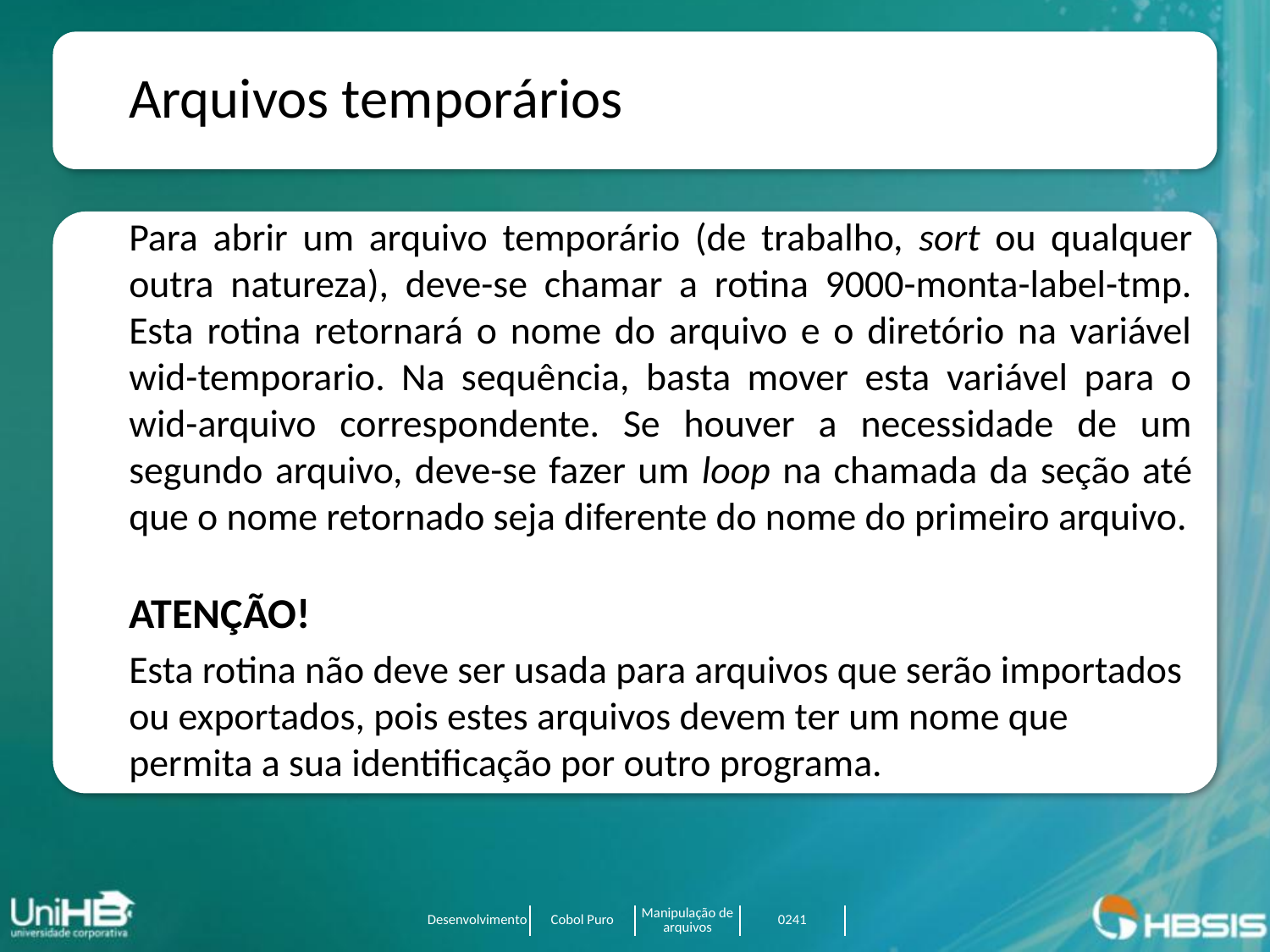

Arquivos temporários
Para abrir um arquivo temporário (de trabalho, sort ou qualquer outra natureza), deve-se chamar a rotina 9000-monta-label-tmp. Esta rotina retornará o nome do arquivo e o diretório na variável wid-temporario. Na sequência, basta mover esta variável para o wid-arquivo correspondente. Se houver a necessidade de um segundo arquivo, deve-se fazer um loop na chamada da seção até que o nome retornado seja diferente do nome do primeiro arquivo.

ATENÇÃO!
Esta rotina não deve ser usada para arquivos que serão importados ou exportados, pois estes arquivos devem ter um nome que permita a sua identificação por outro programa.